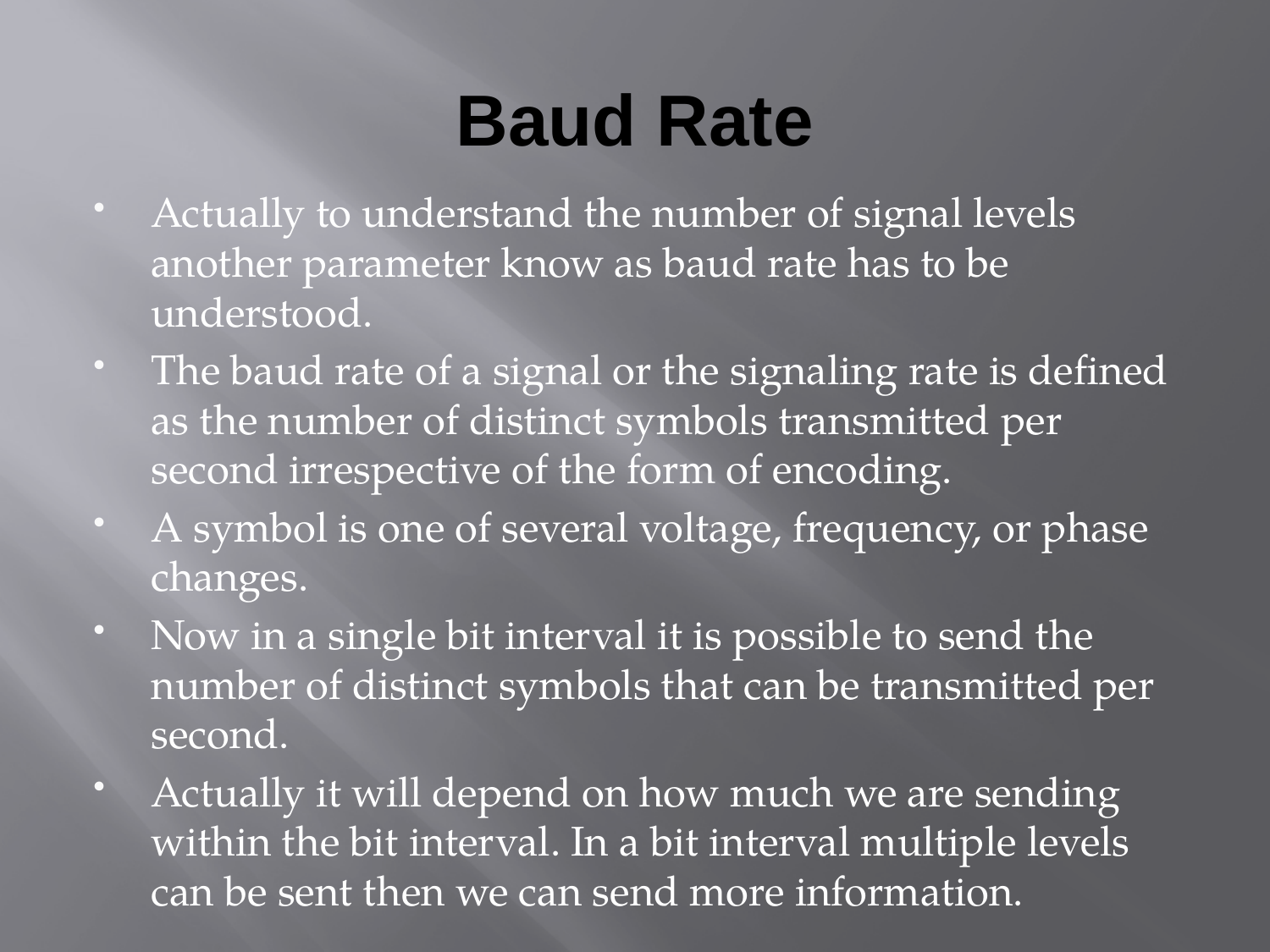

# Baud Rate
Actually to understand the number of signal levels another parameter know as baud rate has to be understood.
The baud rate of a signal or the signaling rate is defined as the number of distinct symbols transmitted per second irrespective of the form of encoding.
A symbol is one of several voltage, frequency, or phase changes.
Now in a single bit interval it is possible to send the number of distinct symbols that can be transmitted per second.
Actually it will depend on how much we are sending within the bit interval. In a bit interval multiple levels can be sent then we can send more information.